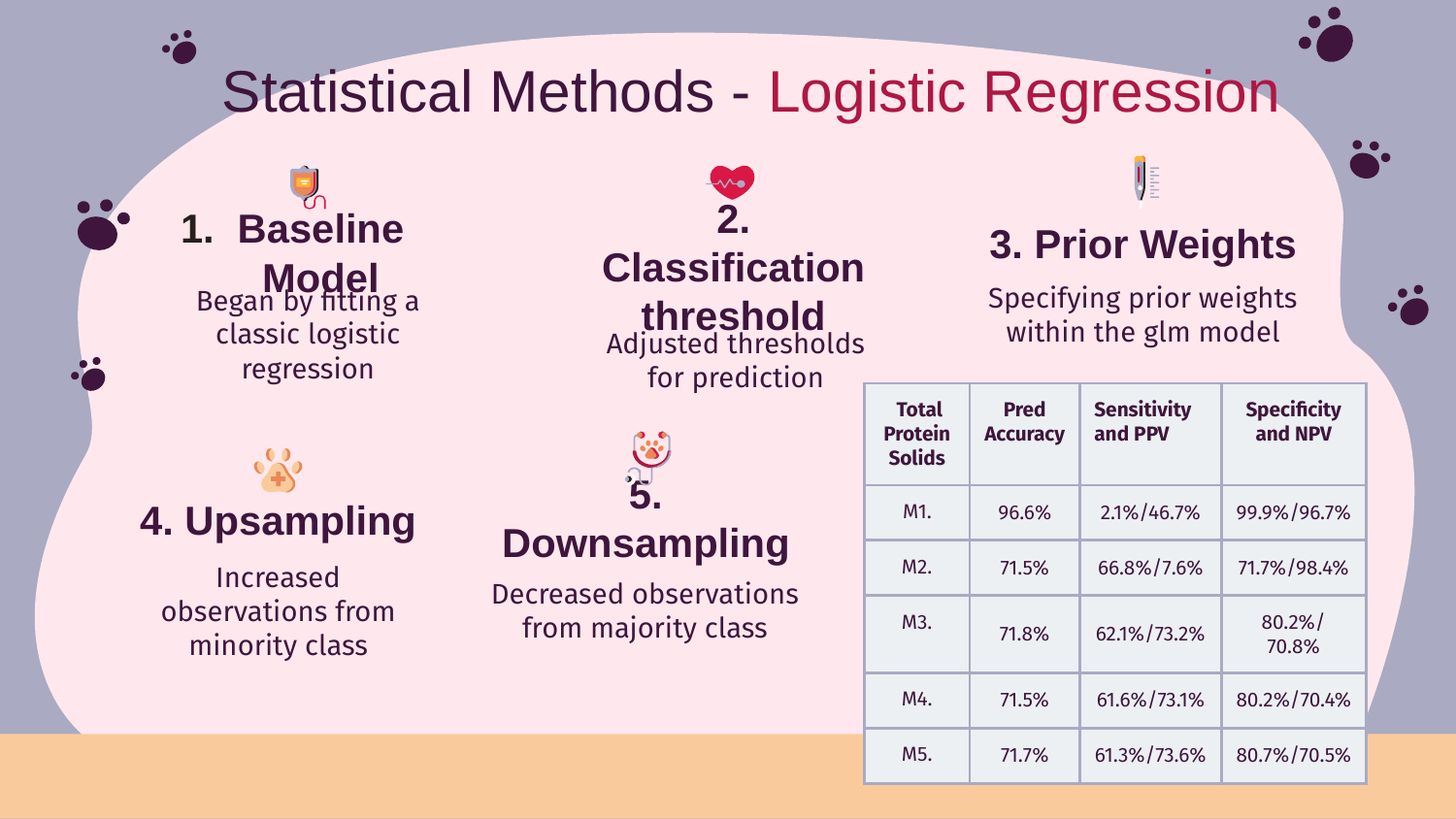

# Statistical Methods - Logistic Regression

3. Prior Weights
Baseline Model
2. Classification threshold
Specifying prior weights within the glm model

Began by fitting a classic logistic regression
Adjusted thresholds for prediction

| Total Protein Solids | Pred Accuracy | Sensitivity and PPV | Specificity and NPV |
| --- | --- | --- | --- |
| M1. | 96.6% | 2.1%/46.7% | 99.9%/96.7% |
| M2. | 71.5% | 66.8%/7.6% | 71.7%/98.4% |
| M3. | 71.8% | 62.1%/73.2% | 80.2%/70.8% |
| M4. | 71.5% | 61.6%/73.1% | 80.2%/70.4% |
| M5. | 71.7% | 61.3%/73.6% | 80.7%/70.5% |

5. Downsampling
4. Upsampling

Decreased observations from majority class
Increased observations from minority class